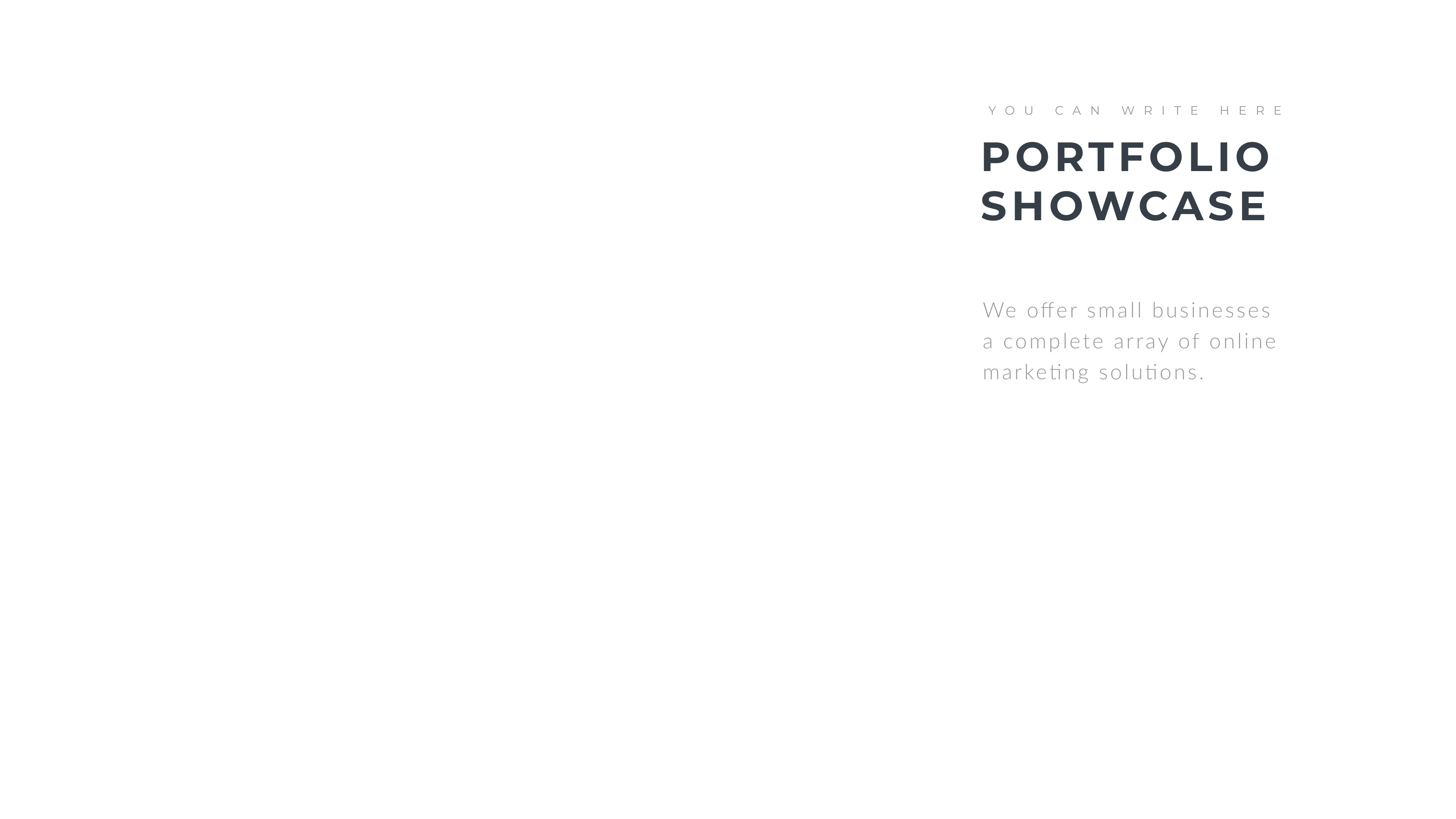

YOU CAN WRITE HERE
PORTFOLIO SHOWCASE
We offer small businesses a complete array of online marketing solutions.